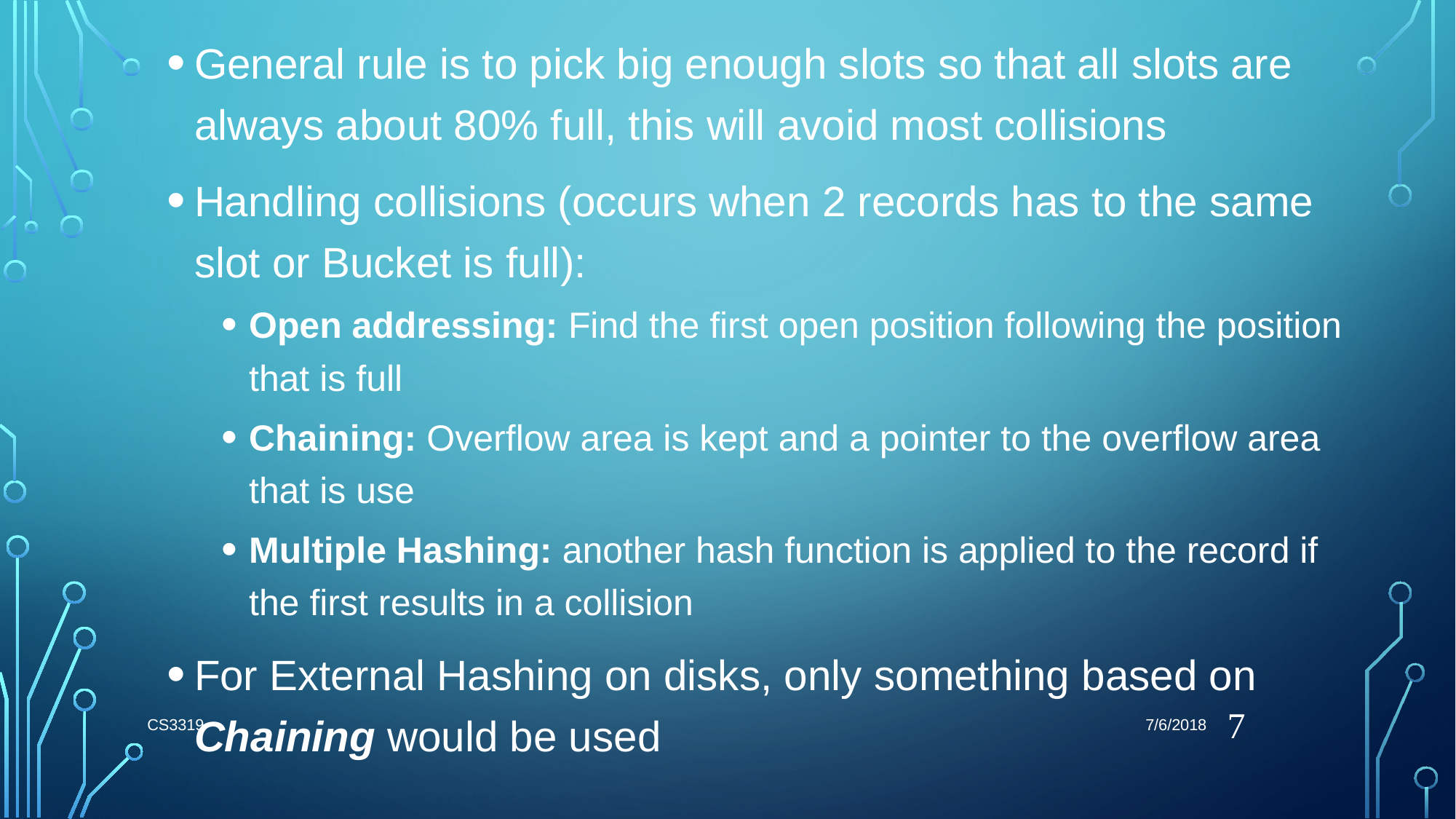

7/6/2018
General rule is to pick big enough slots so that all slots are always about 80% full, this will avoid most collisions
Handling collisions (occurs when 2 records has to the same slot or Bucket is full):
Open addressing: Find the first open position following the position that is full
Chaining: Overflow area is kept and a pointer to the overflow area that is use
Multiple Hashing: another hash function is applied to the record if the first results in a collision
For External Hashing on disks, only something based on Chaining would be used

7
CS3319